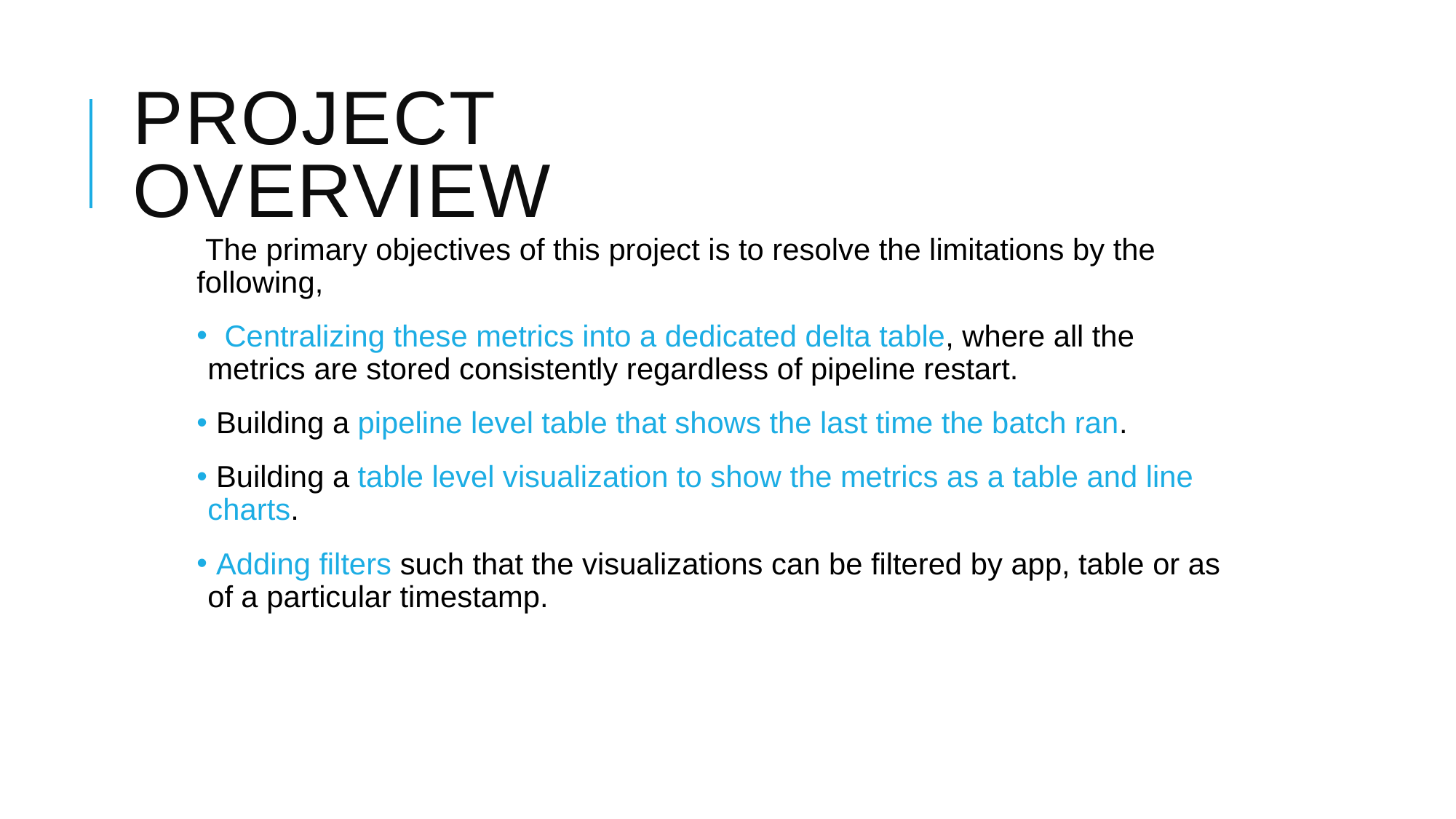

# Project overview
 The primary objectives of this project is to resolve the limitations by the following,
  Centralizing these metrics into a dedicated delta table, where all the metrics are stored consistently regardless of pipeline restart.
 Building a pipeline level table that shows the last time the batch ran.
 Building a table level visualization to show the metrics as a table and line charts.
 Adding filters such that the visualizations can be filtered by app, table or as of a particular timestamp.